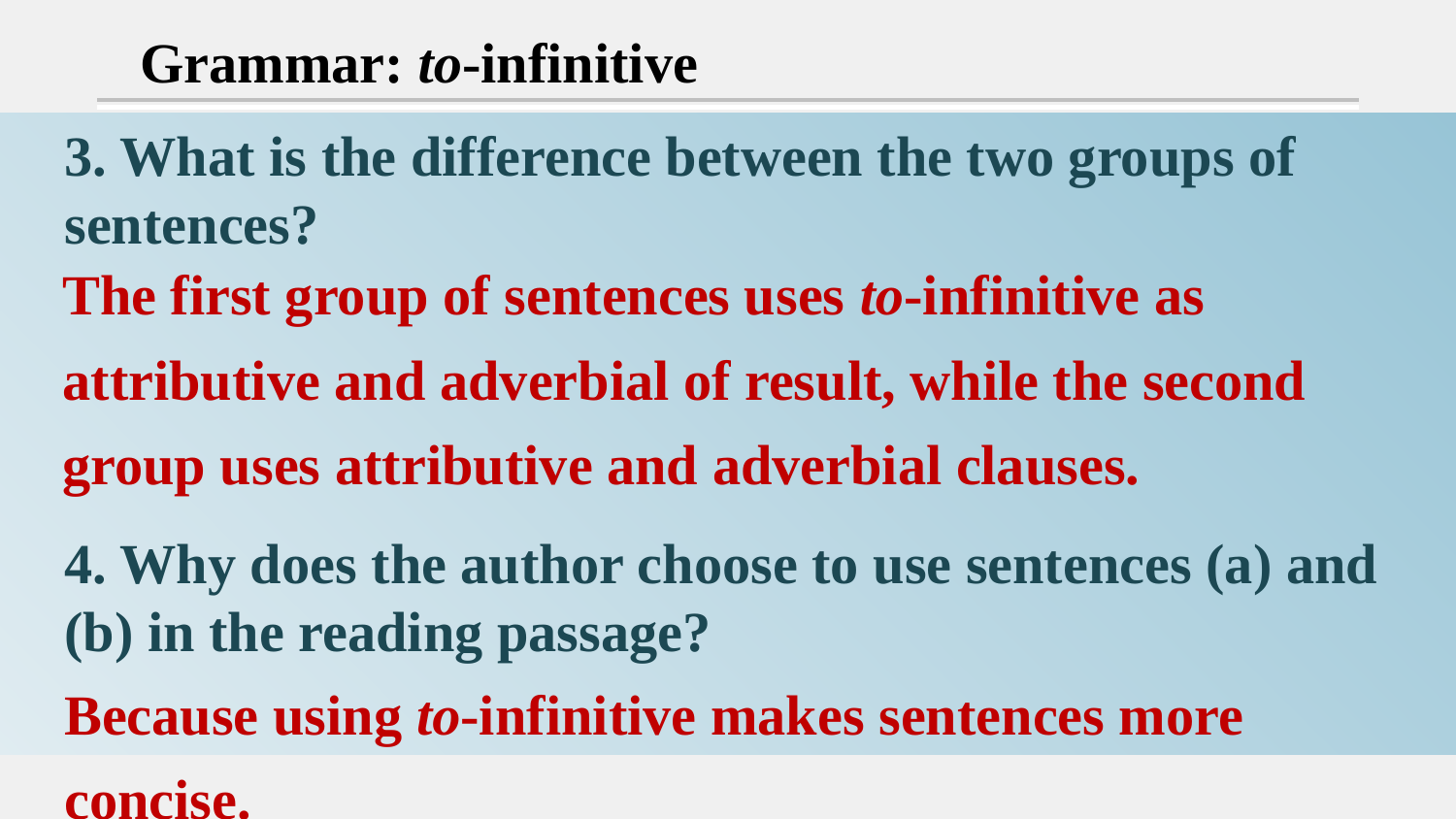

Grammar: to-infinitive

3. What is the difference between the two groups of
sentences?

4. Why does the author choose to use sentences (a) and (b) in the reading passage?
The first group of sentences uses to-infinitive as attributive and adverbial of result, while the second group uses attributive and adverbial clauses.
Because using to-infinitive makes sentences more concise.